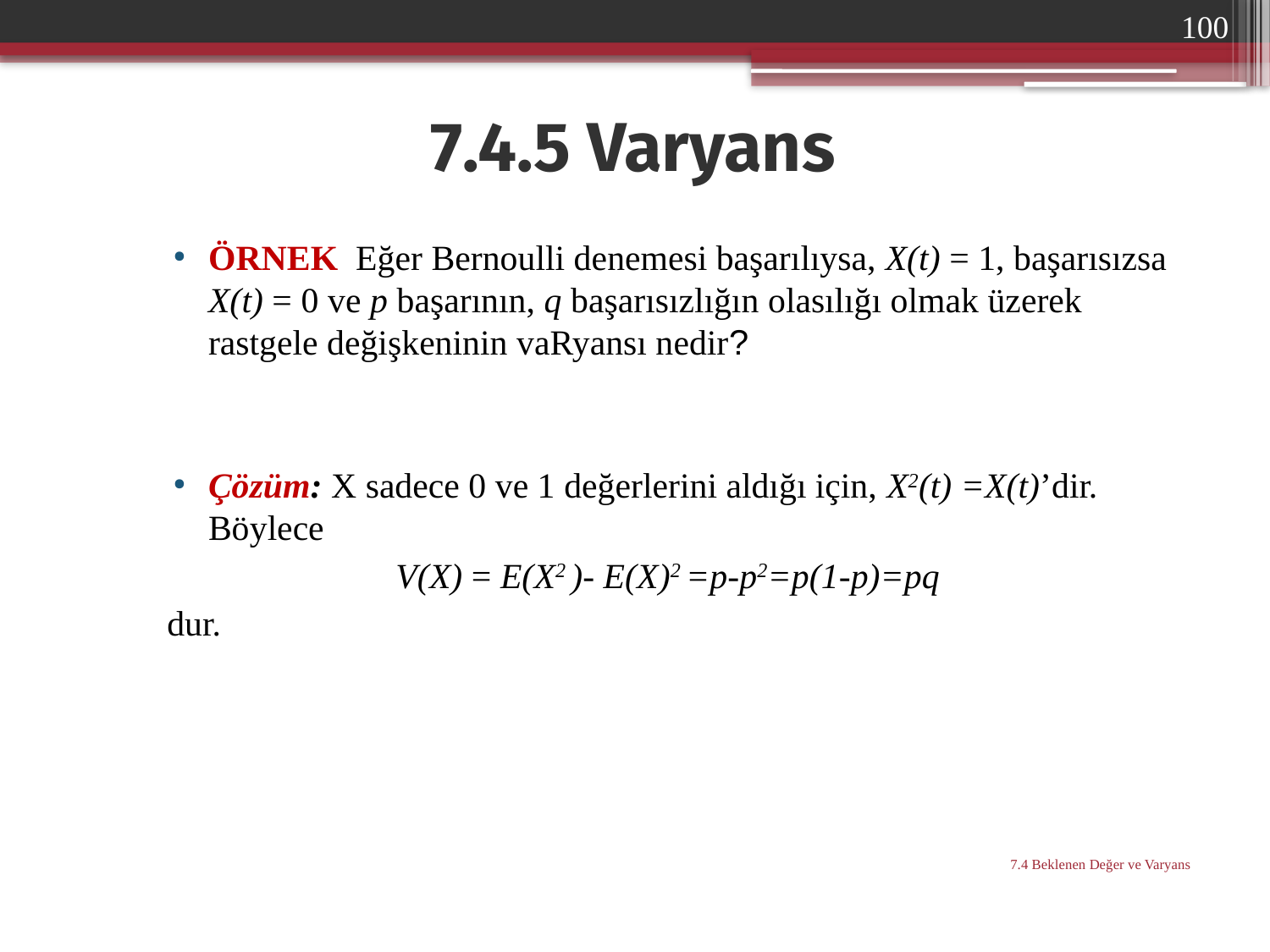

100
# 7.4.5 Varyans
ÖRNEK  Eğer Bernoulli denemesi başarılıysa, X(t) = 1, başarısızsa X(t) = 0 ve p başarının, q başarısızlığın olasılığı olmak üzerek rastgele değişkeninin vaRyansı nedir?

Çözüm: X sadece 0 ve 1 değerlerini aldığı için, X2(t) =X(t)’dir. Böylece
V(X) = E(X2 )- E(X)2 =p-p2=p(1-p)=pq
dur.

7.4 Beklenen Değer ve Varyans